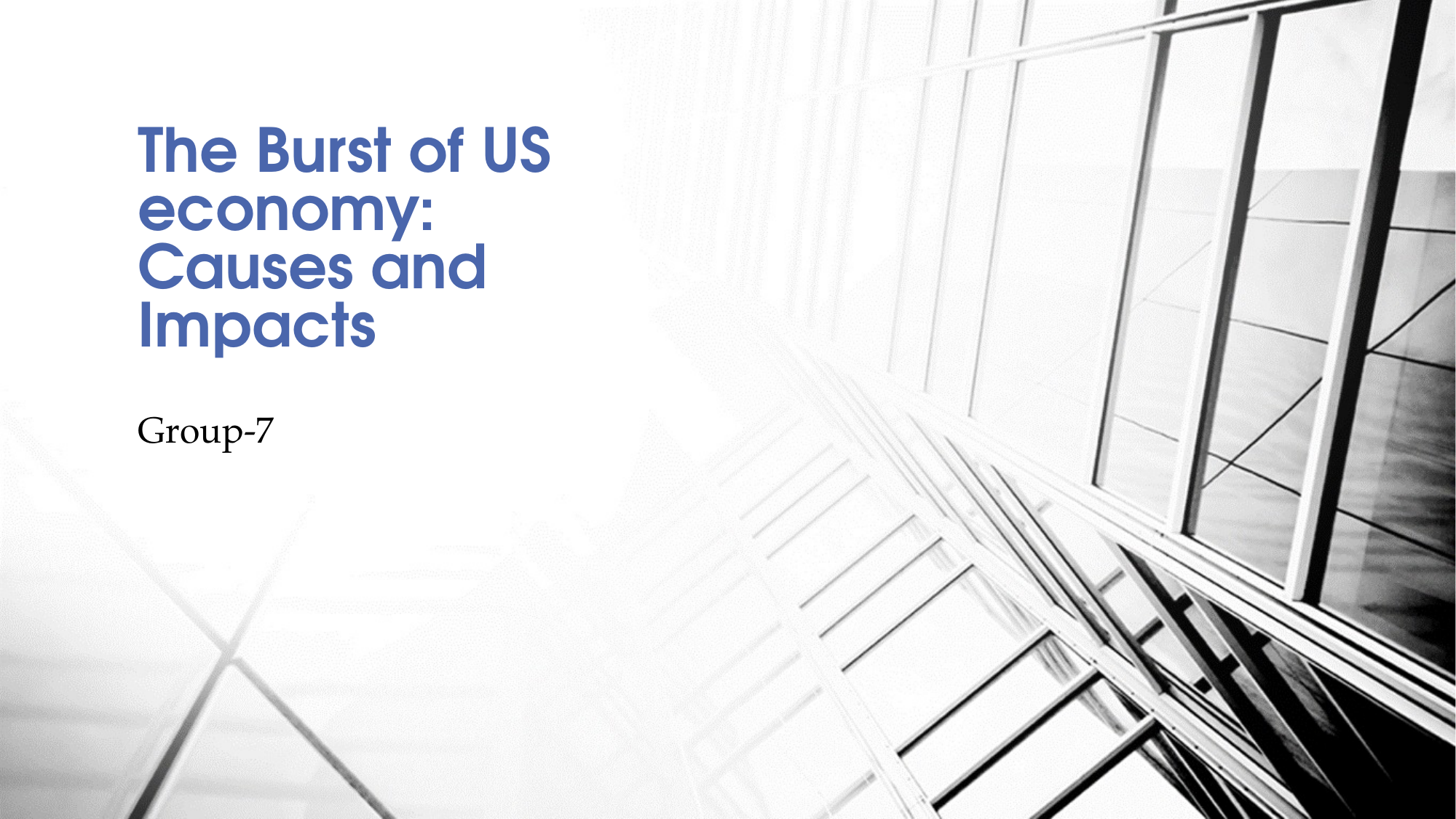

# The Burst of US economy: Causes and Impacts
Group-7